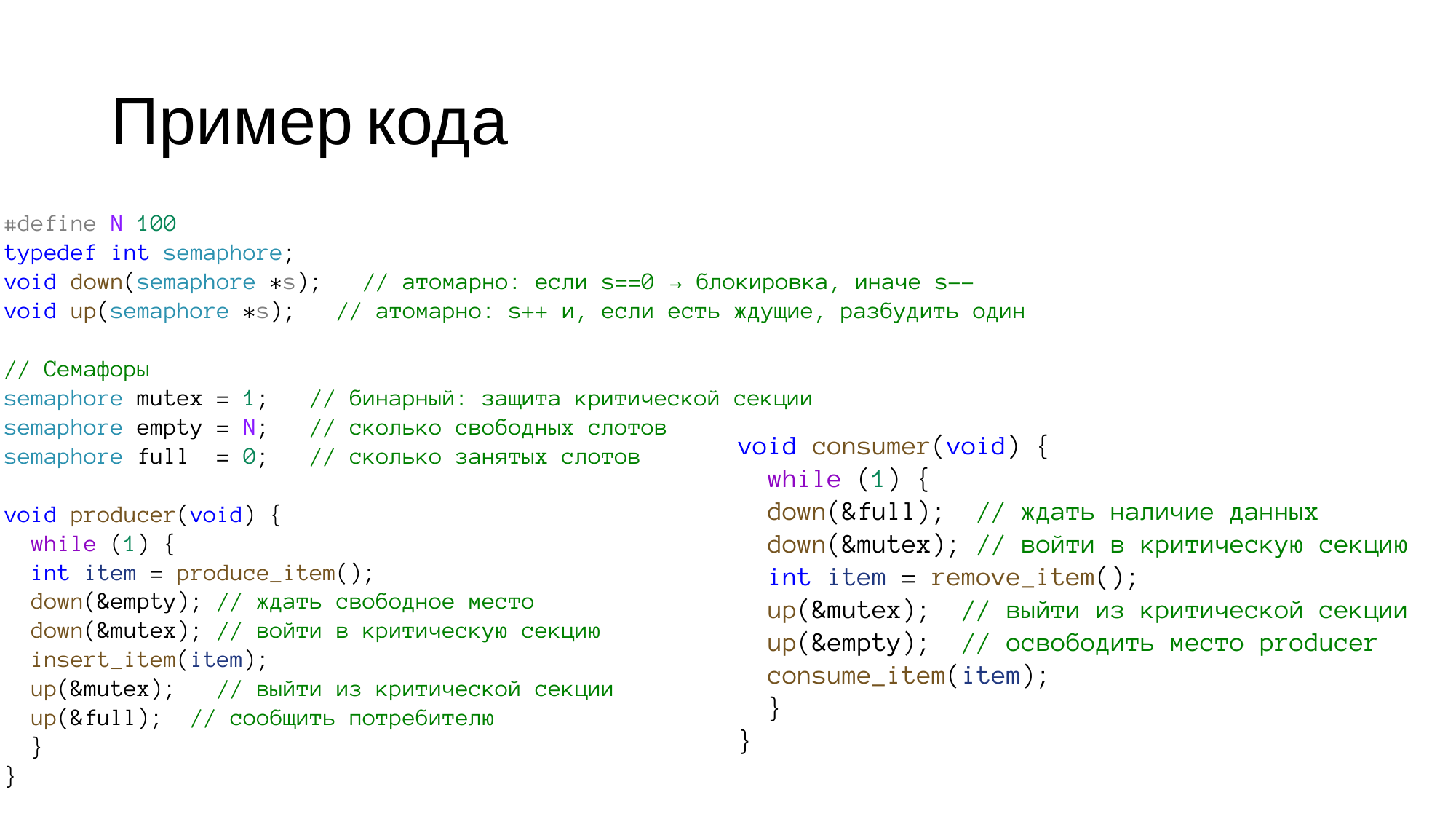

# Пример кода
#define N 100
typedef int semaphore;
void down(semaphore *s);   // атомарно: если s==0 → блокировка, иначе s--
void up(semaphore *s);   // атомарно: s++ и, если есть ждущие, разбудить один

// Семафоры
semaphore mutex = 1;   // бинарный: защита критической секции
semaphore empty = N;   // сколько свободных слотов
semaphore full  = 0;   // сколько занятых слотов

void producer(void) {
  while (1) {
  int item = produce_item();
  down(&empty); // ждать свободное место
  down(&mutex); // войти в критическую секцию
  insert_item(item);
  up(&mutex);   // выйти из критической секции
  up(&full);  // сообщить потребителю
  }
}
void consumer(void) {
  while (1) {
  down(&full);  // ждать наличие данных
  down(&mutex); // войти в критическую секцию
  int item = remove_item();
  up(&mutex);  // выйти из критической секции
  up(&empty);  // освободить место producer
  consume_item(item);
  }
}